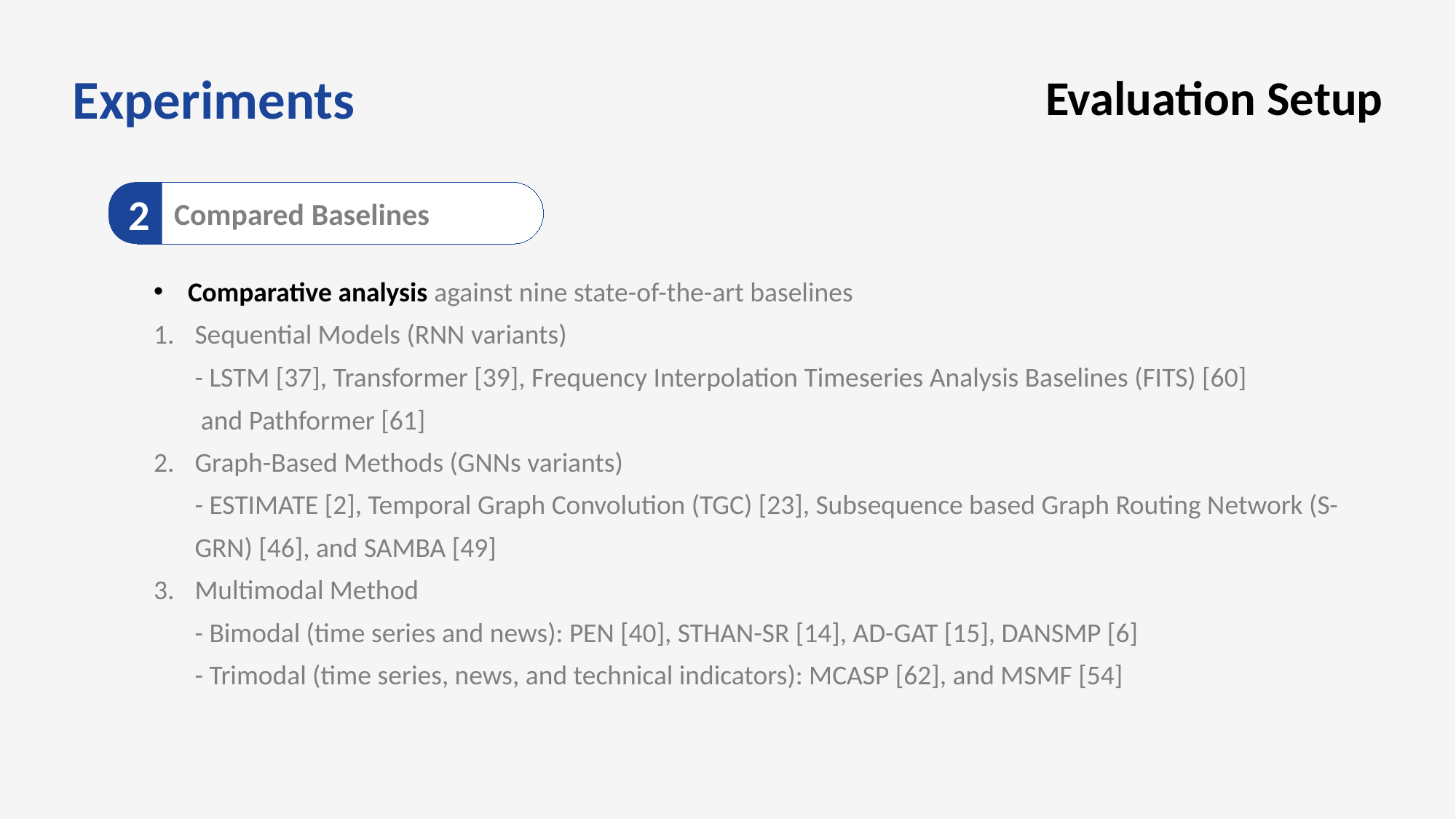

Evaluation Setup
Experiments
Compared Baselines
2
Comparative analysis against nine state-of-the-art baselines
Sequential Models (RNN variants)
- LSTM [37], Transformer [39], Frequency Interpolation Timeseries Analysis Baselines (FITS) [60]
 and Pathformer [61]
Graph-Based Methods (GNNs variants)
- ESTIMATE [2], Temporal Graph Convolution (TGC) [23], Subsequence based Graph Routing Network (S-GRN) [46], and SAMBA [49]
Multimodal Method
- Bimodal (time series and news): PEN [40], STHAN-SR [14], AD-GAT [15], DANSMP [6]
- Trimodal (time series, news, and technical indicators): MCASP [62], and MSMF [54]